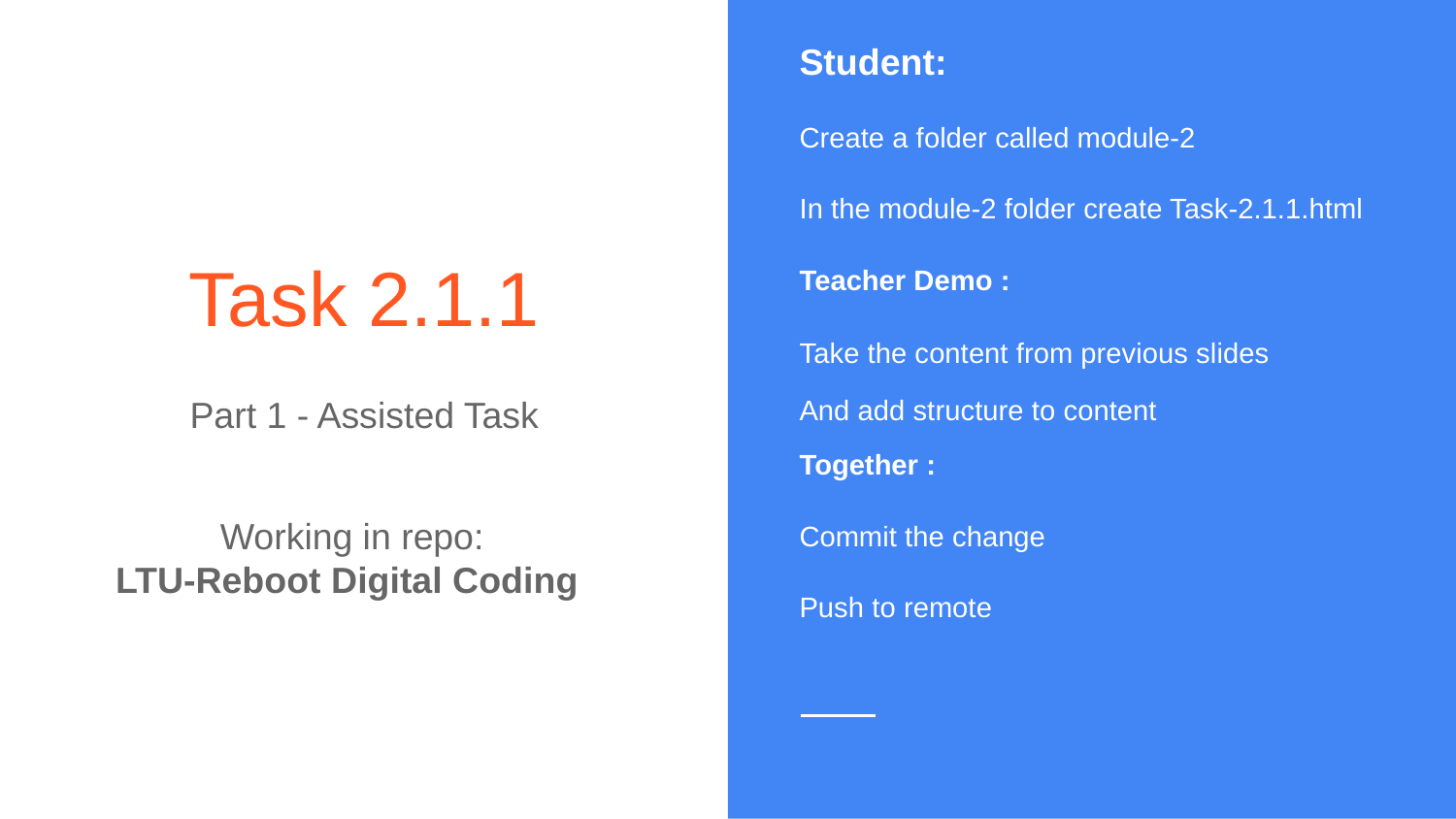

Student:
Create a folder called module-2
In the module-2 folder create Task-2.1.1.html
Teacher Demo :
Take the content from previous slides
And add structure to content
Together :
Commit the change
Push to remote
# Task 2.1.1
Part 1 - Assisted Task

Working in repo:
LTU-Reboot Digital Coding